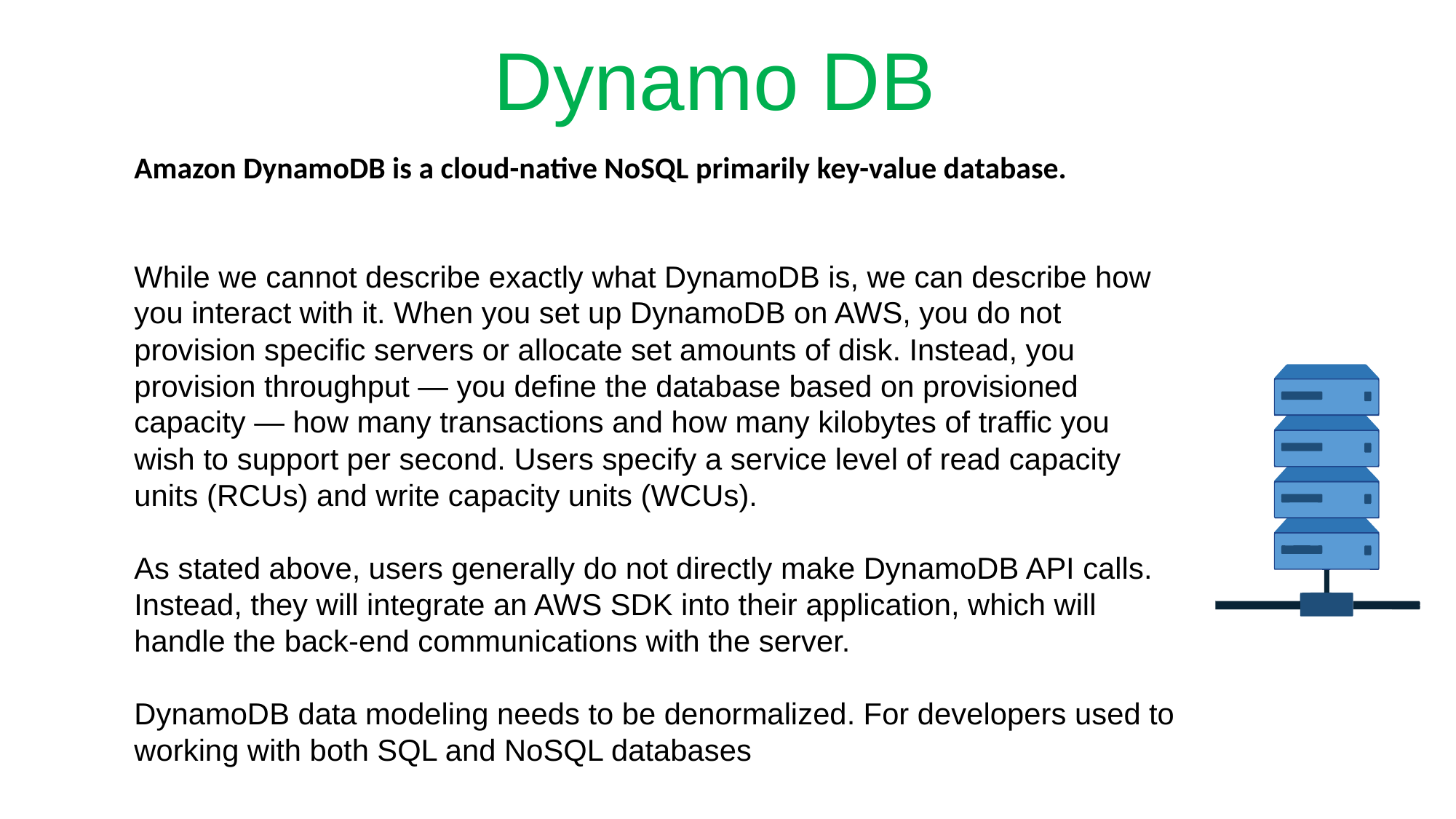

Dynamo DB
Amazon DynamoDB is a cloud-native NoSQL primarily key-value database.

While we cannot describe exactly what DynamoDB is, we can describe how you interact with it. When you set up DynamoDB on AWS, you do not provision specific servers or allocate set amounts of disk. Instead, you provision throughput — you define the database based on provisioned capacity — how many transactions and how many kilobytes of traffic you wish to support per second. Users specify a service level of read capacity units (RCUs) and write capacity units (WCUs).
As stated above, users generally do not directly make DynamoDB API calls. Instead, they will integrate an AWS SDK into their application, which will handle the back-end communications with the server.
DynamoDB data modeling needs to be denormalized. For developers used to working with both SQL and NoSQL databases